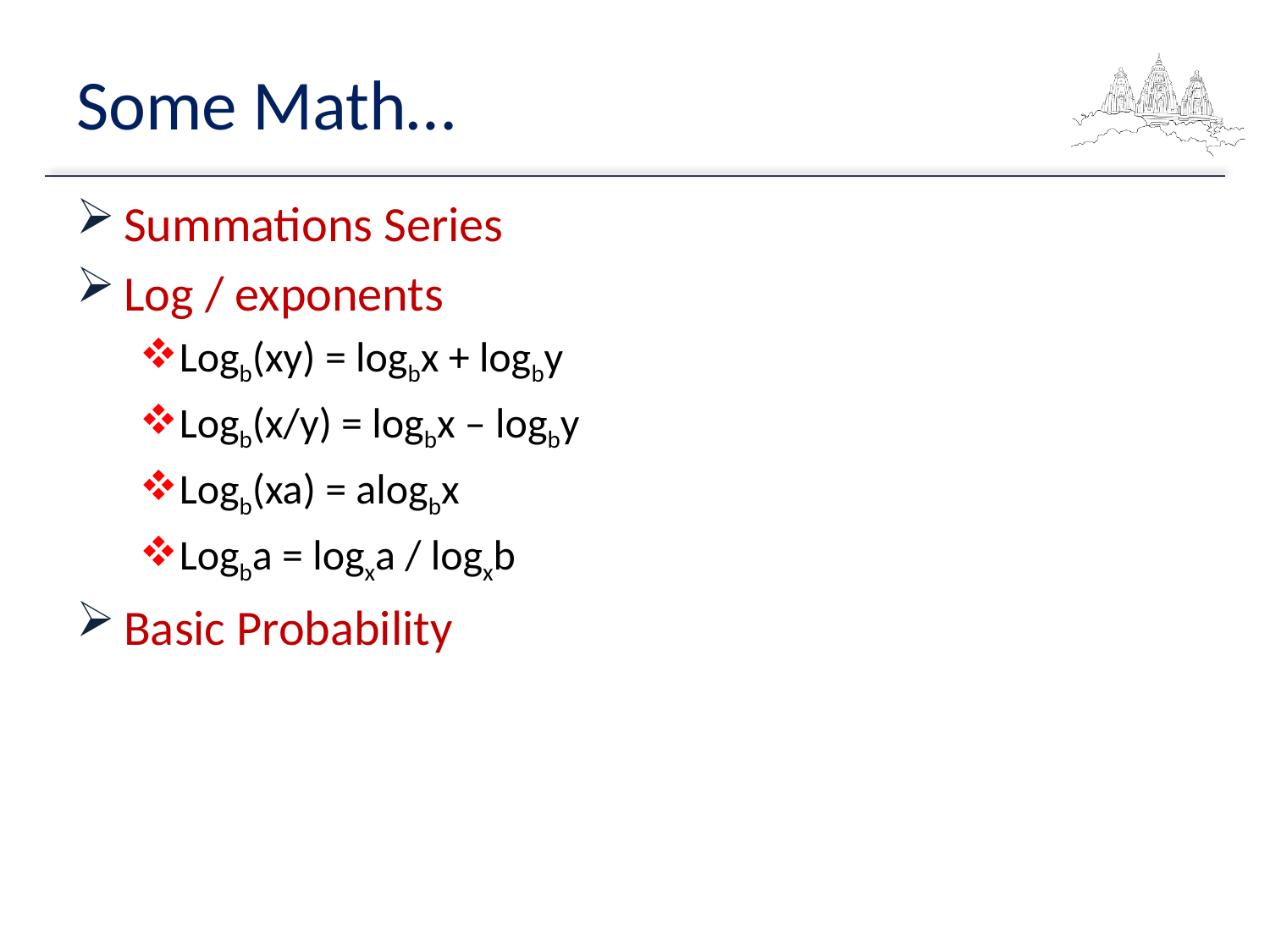

# Some Math…
Summations Series
Log / exponents
Logb(xy) = logbx + logby
Logb(x/y) = logbx – logby
Logb(xa) = alogbx
Logba = logxa / logxb
Basic Probability